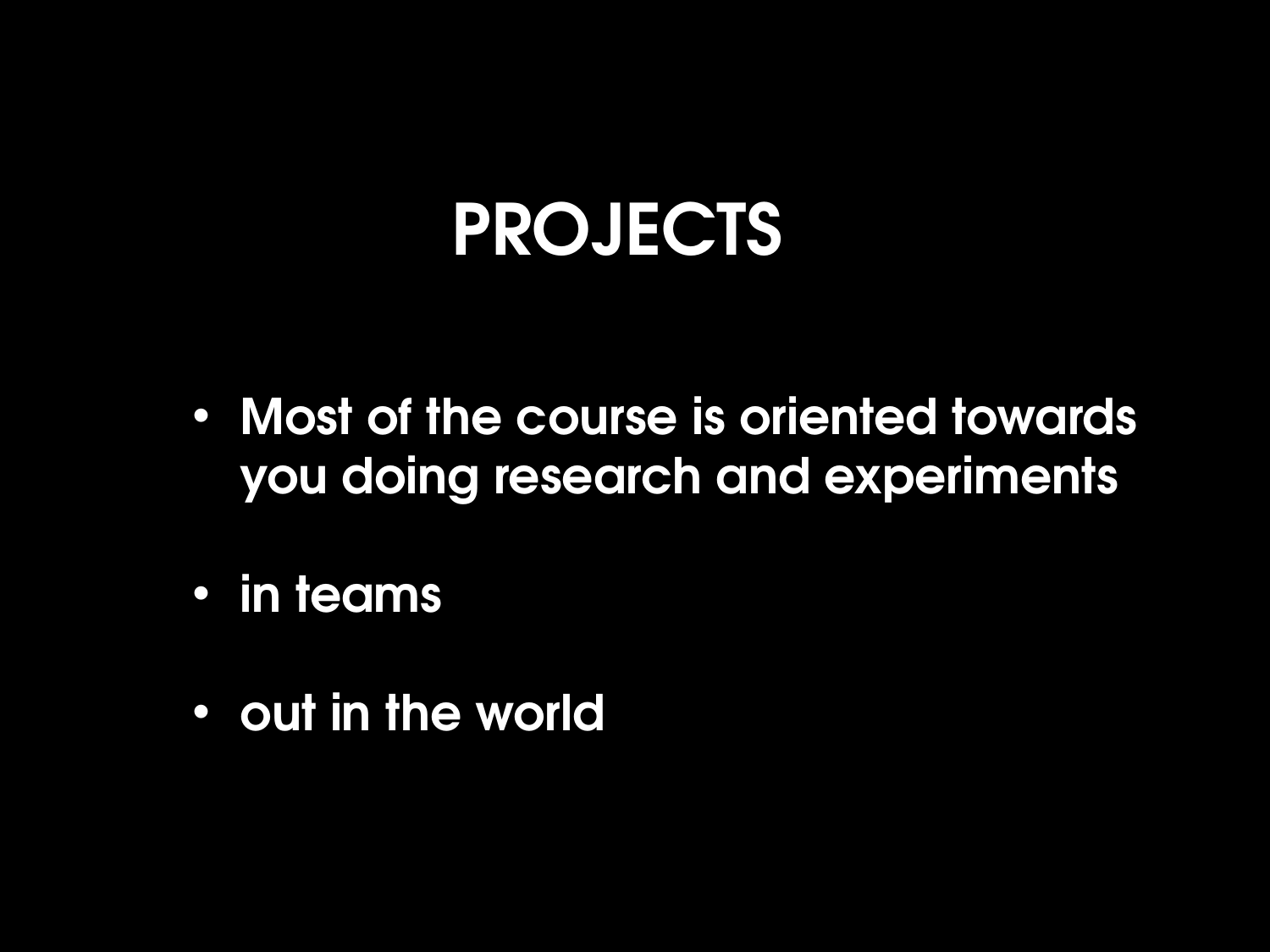

# Projects

Most of the course is oriented towards you doing research and experiments

in teams

out in the world